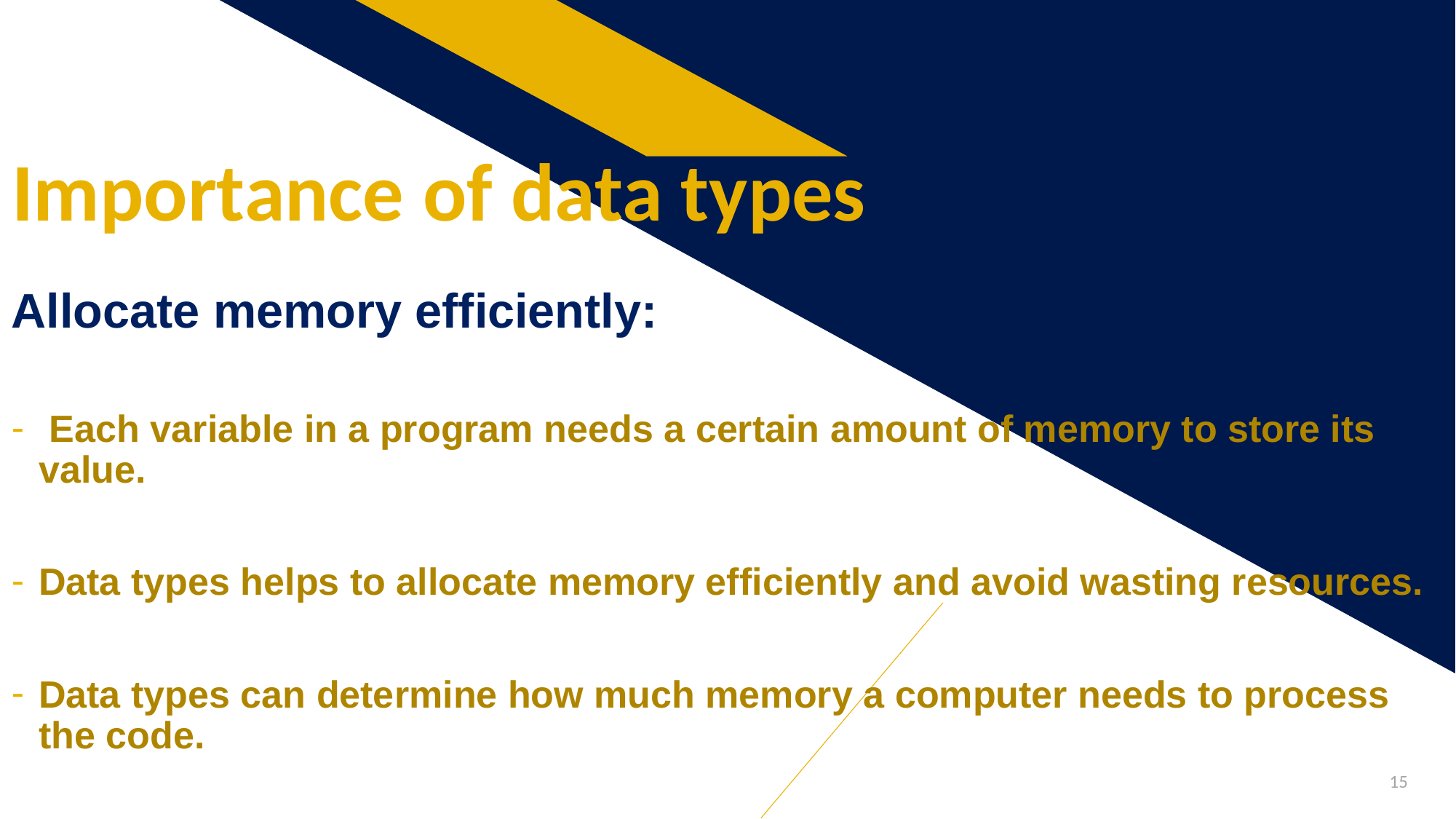

# Importance of data types
Allocate memory efficiently:

 Each variable in a program needs a certain amount of memory to store its value.

Data types helps to allocate memory efficiently and avoid wasting resources.

Data types can determine how much memory a computer needs to process the code.
15